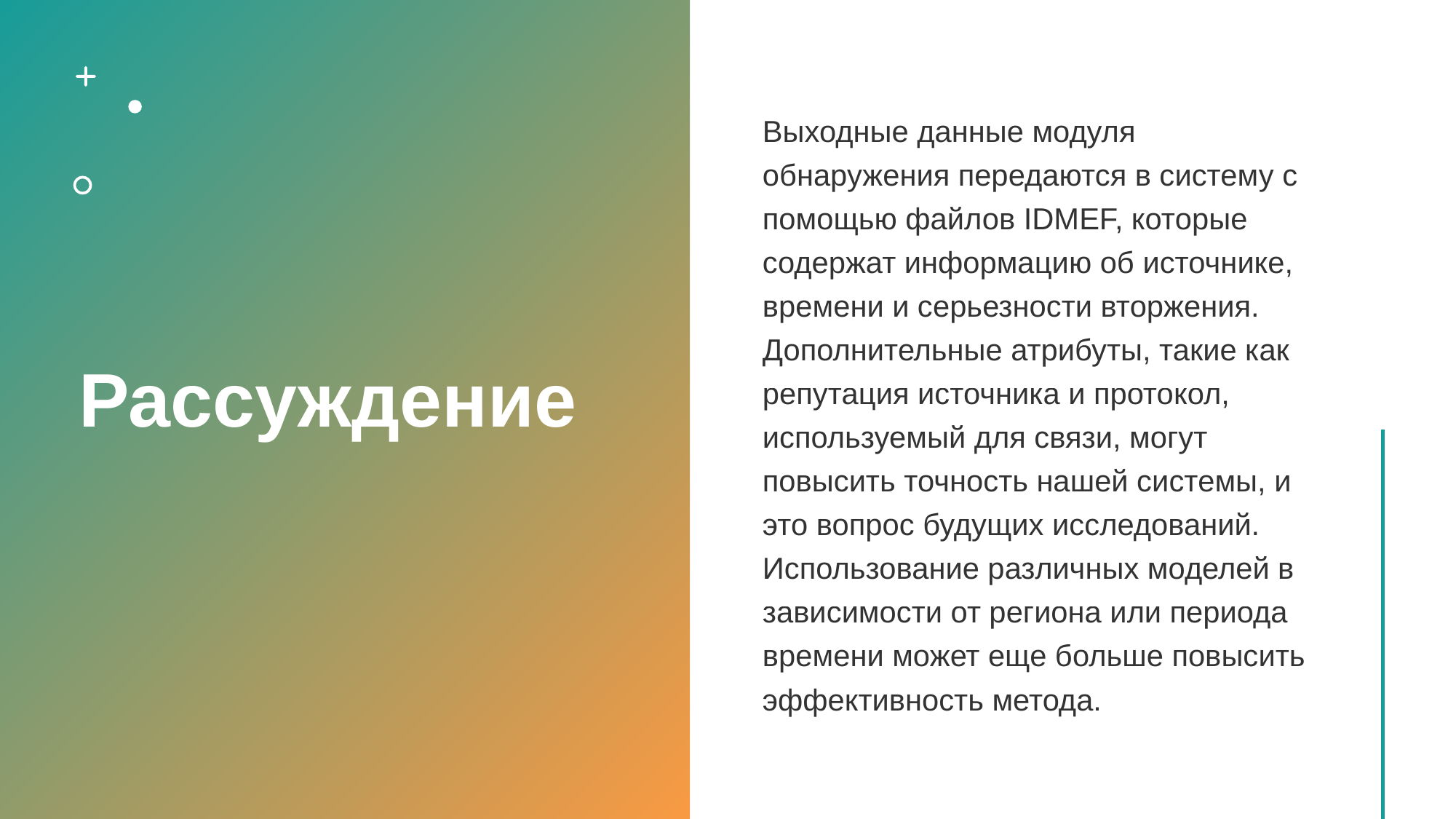

# Рассуждение
Выходные данные модуля обнаружения передаются в систему с помощью файлов IDMEF, которые содержат информацию об источнике, времени и серьезности вторжения. Дополнительные атрибуты, такие как репутация источника и протокол, используемый для связи, могут повысить точность нашей системы, и это вопрос будущих исследований. Использование различных моделей в зависимости от региона или периода времени может еще больше повысить эффективность метода.